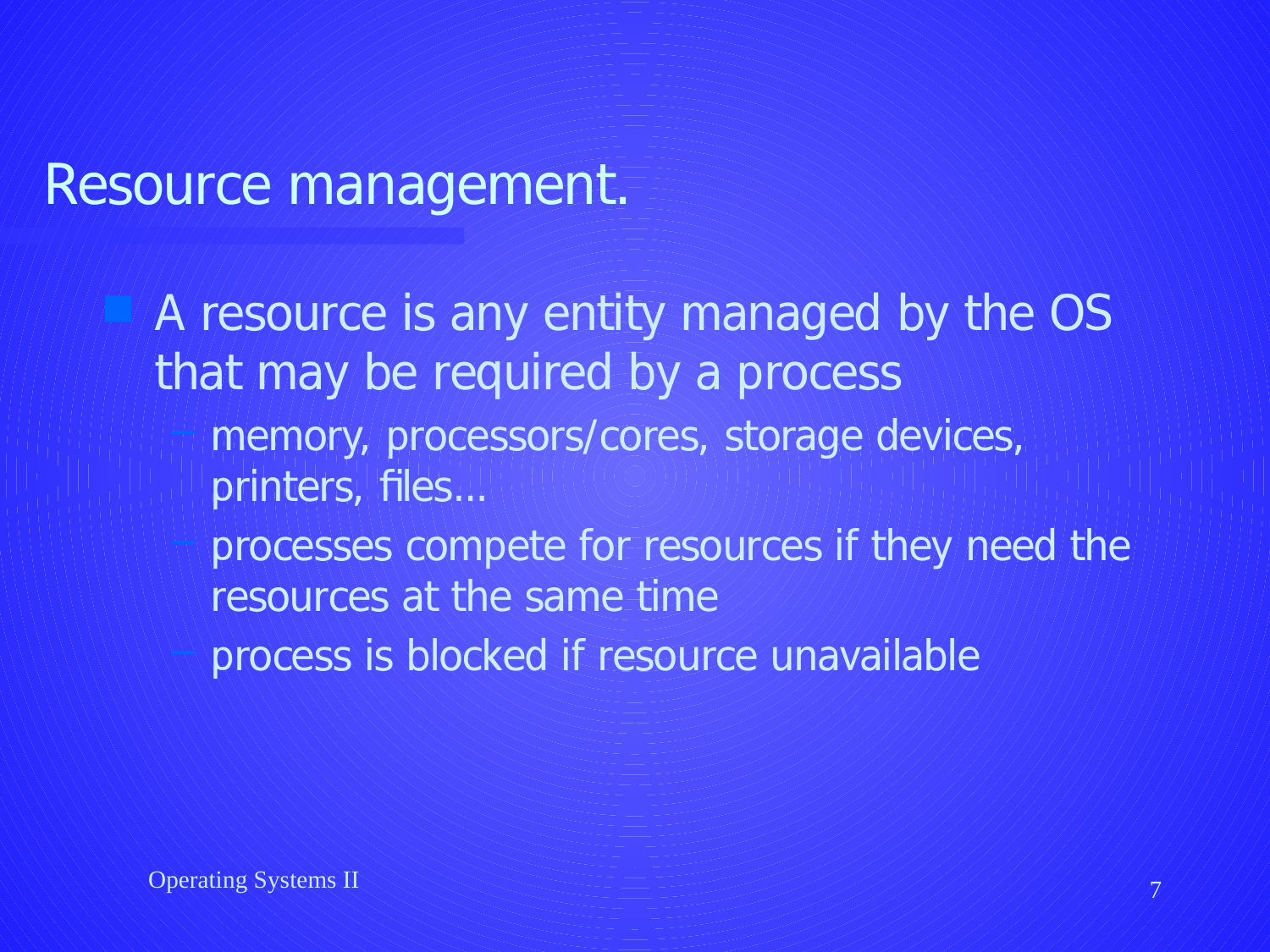

# Resource management.
A resource is any entity managed by the OS that may be required by a process
memory, processors/cores, storage devices, printers, files…
processes compete for resources if they need the resources at the same time
process is blocked if resource unavailable
Operating Systems II
7